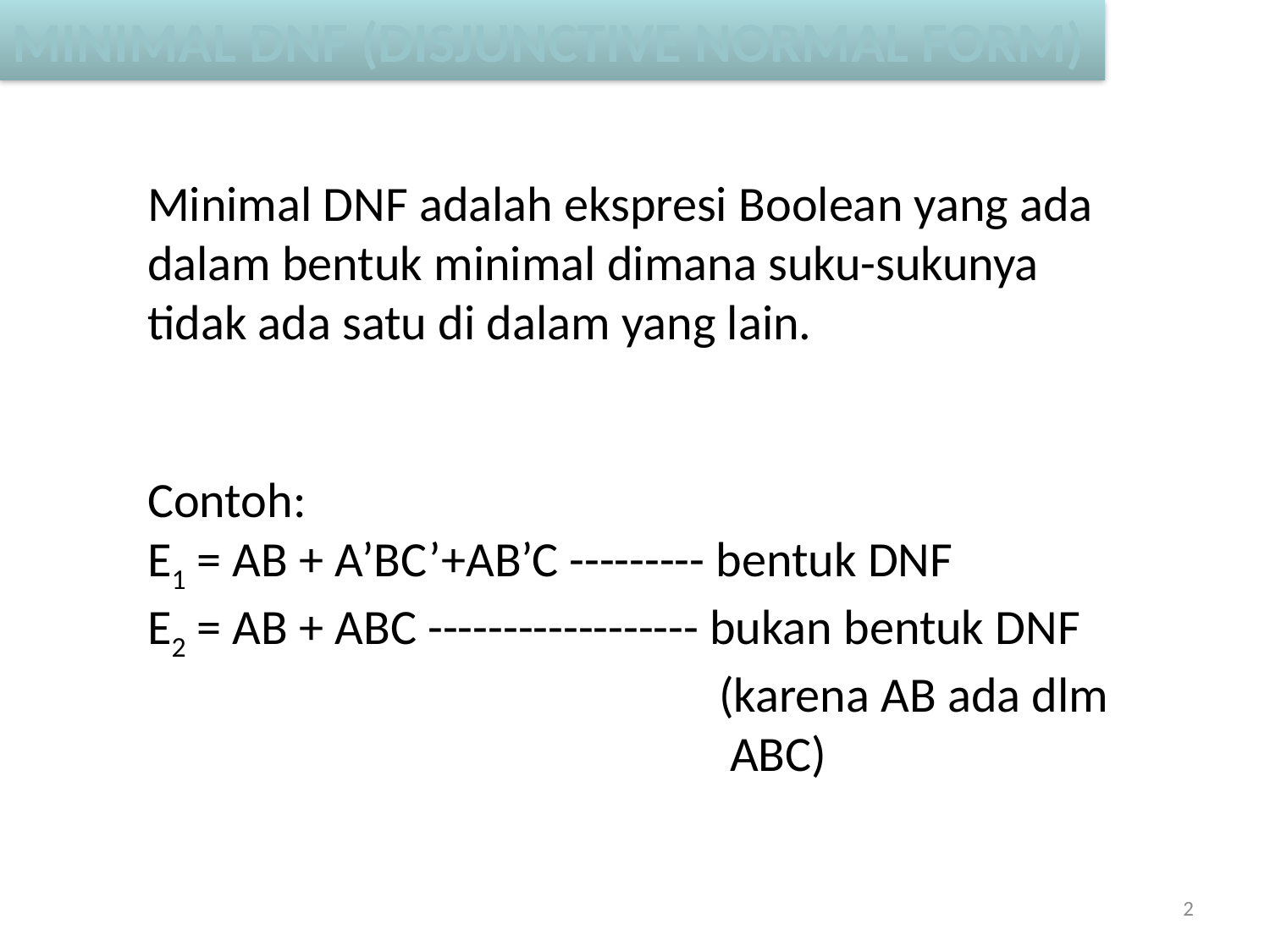

Minimal dnf (disjunctive normal form)
Minimal DNF adalah ekspresi Boolean yang ada dalam bentuk minimal dimana suku-sukunya tidak ada satu di dalam yang lain.

Contoh:
E1 = AB + A’BC’+AB’C --------- bentuk DNF
E2 = AB + ABC ------------------ bukan bentuk DNF
                                                   (karena AB ada dlm
                                                    ABC)
2